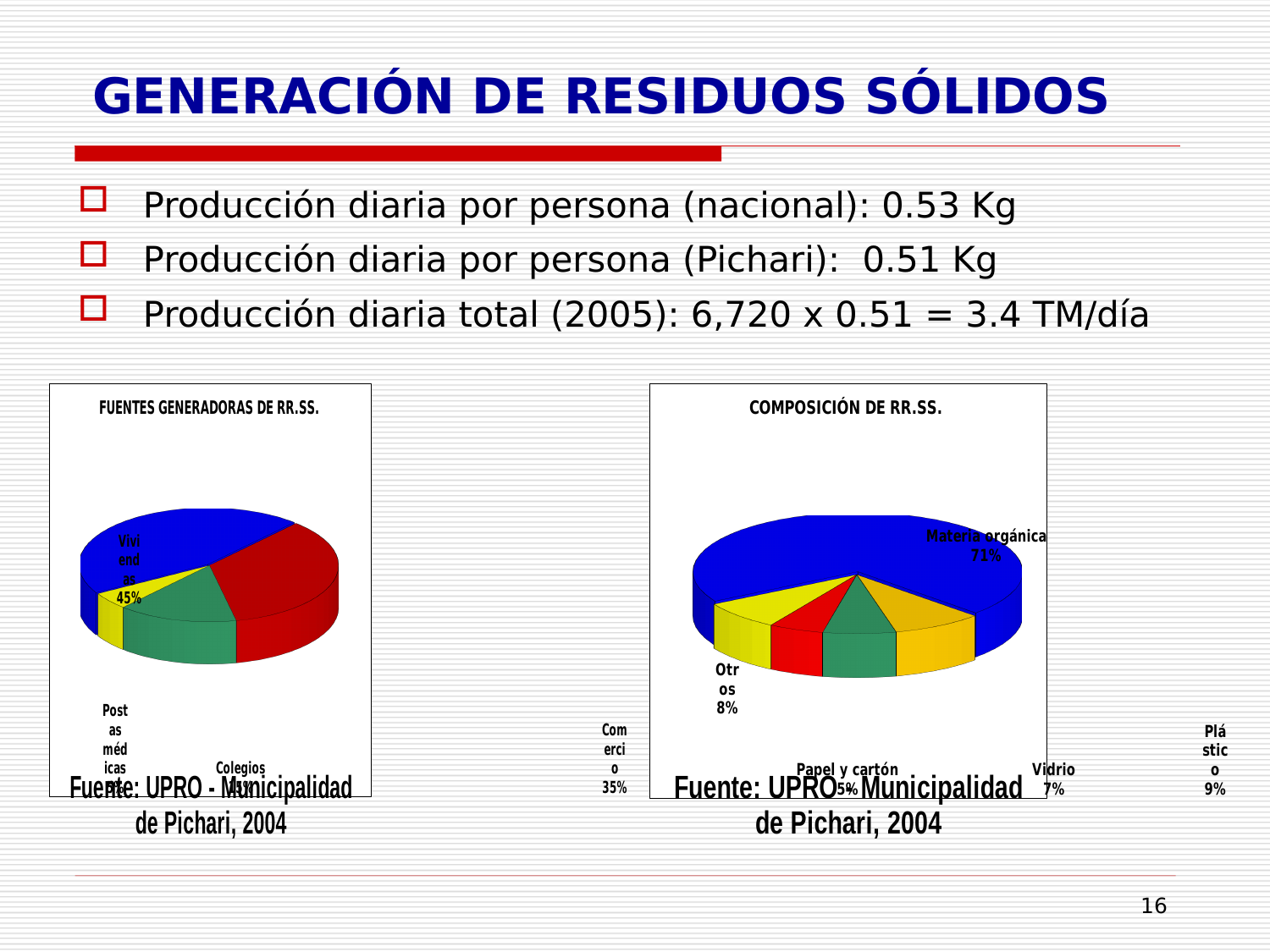

# GENERACIÓN DE RESIDUOS SÓLIDOS
Producción diaria por persona (nacional): 0.53 Kg
Producción diaria por persona (Pichari):  0.51 Kg
Producción diaria total (2005): 6,720 x 0.51 = 3.4 TM/día

[unsupported chart]

[unsupported chart]

16